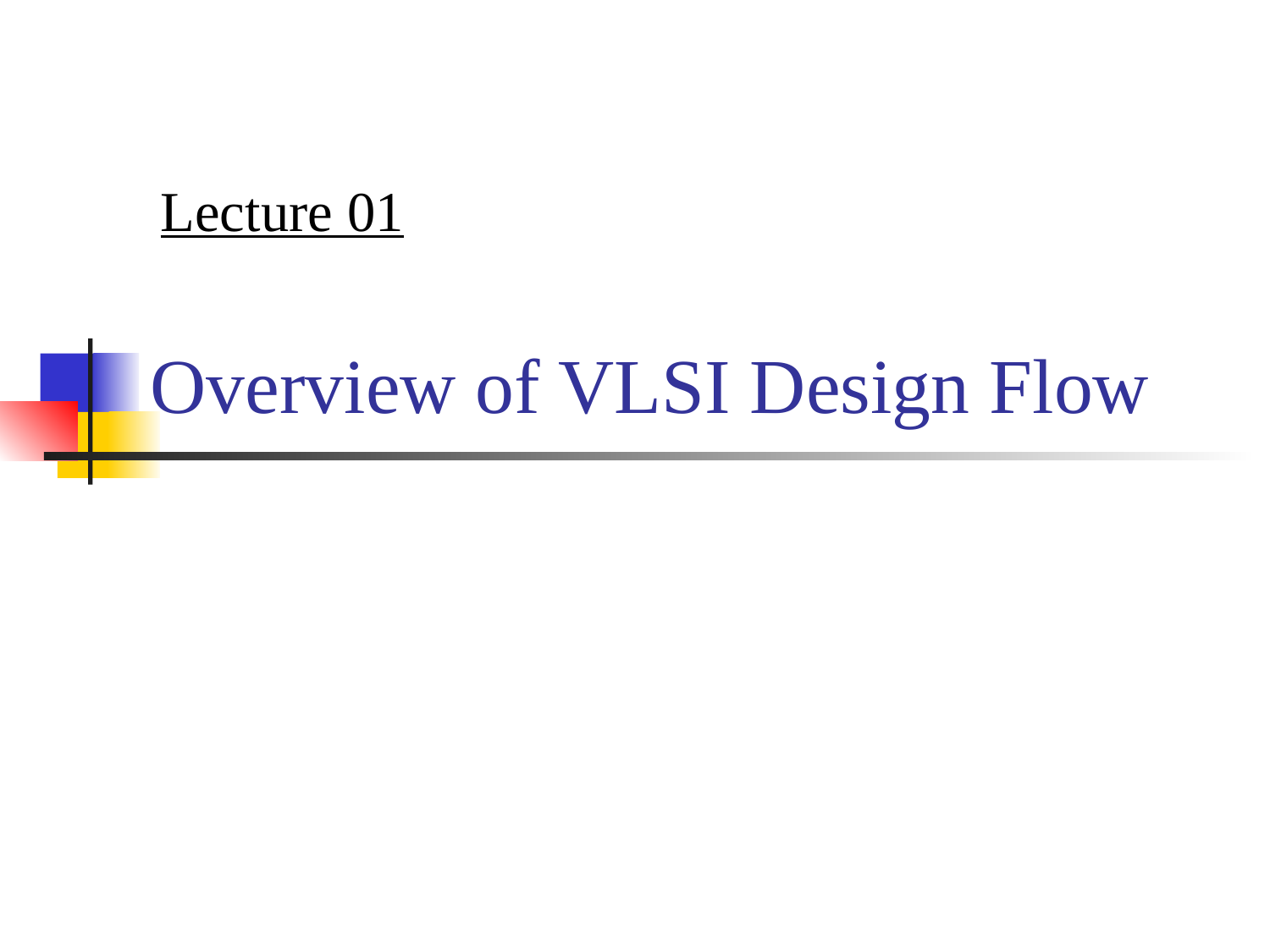

Lecture 01
# Overview of VLSI Design Flow